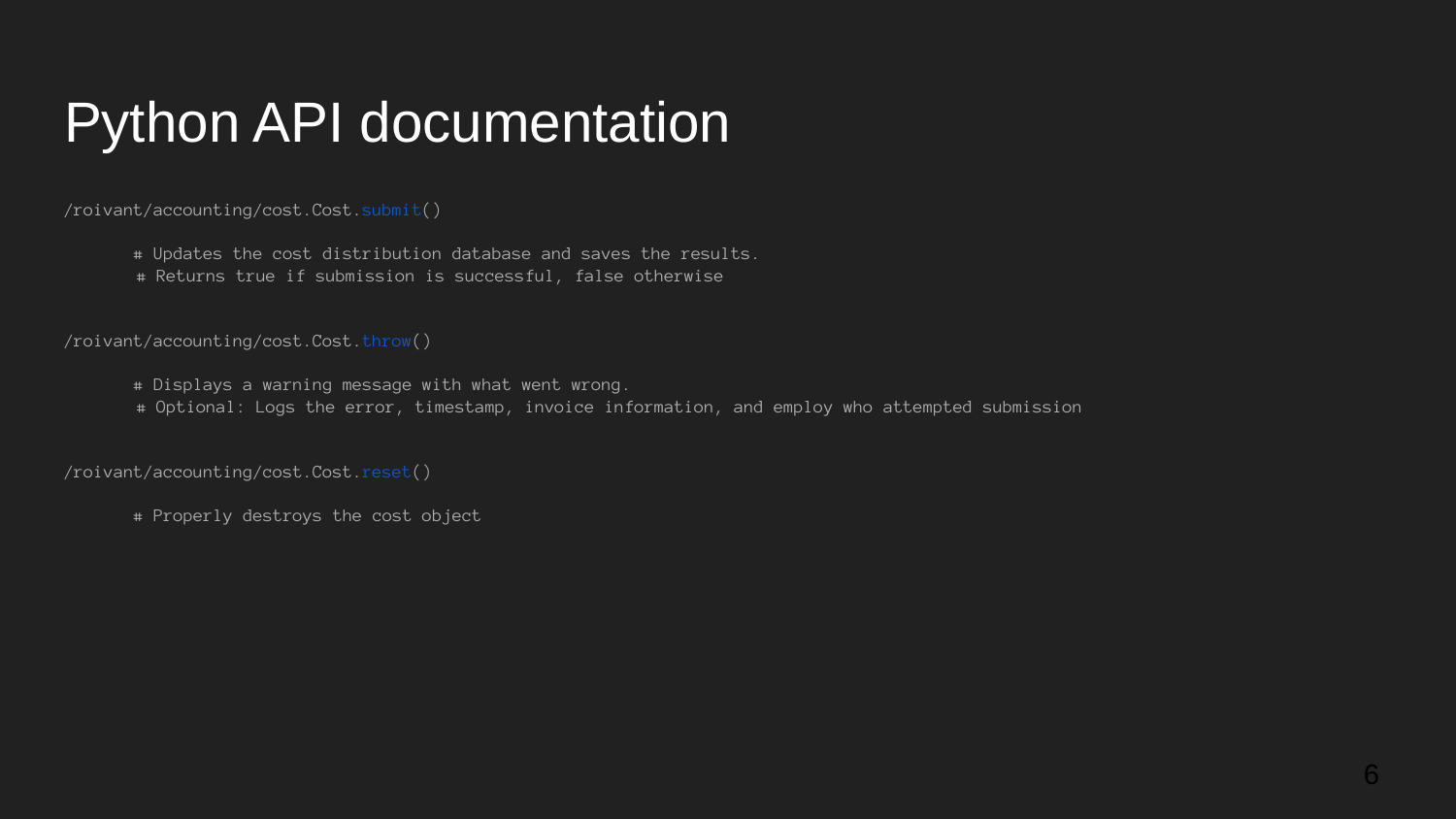

# Python API documentation
/roivant/accounting/cost.Cost.submit()

       # Updates the cost distribution database and saves the results.
# Returns true if submission is successful, false otherwise

/roivant/accounting/cost.Cost.throw()

       # Displays a warning message with what went wrong.
# Optional: Logs the error, timestamp, invoice information, and employ who attempted submission

/roivant/accounting/cost.Cost.reset()

       # Properly destroys the cost object

6